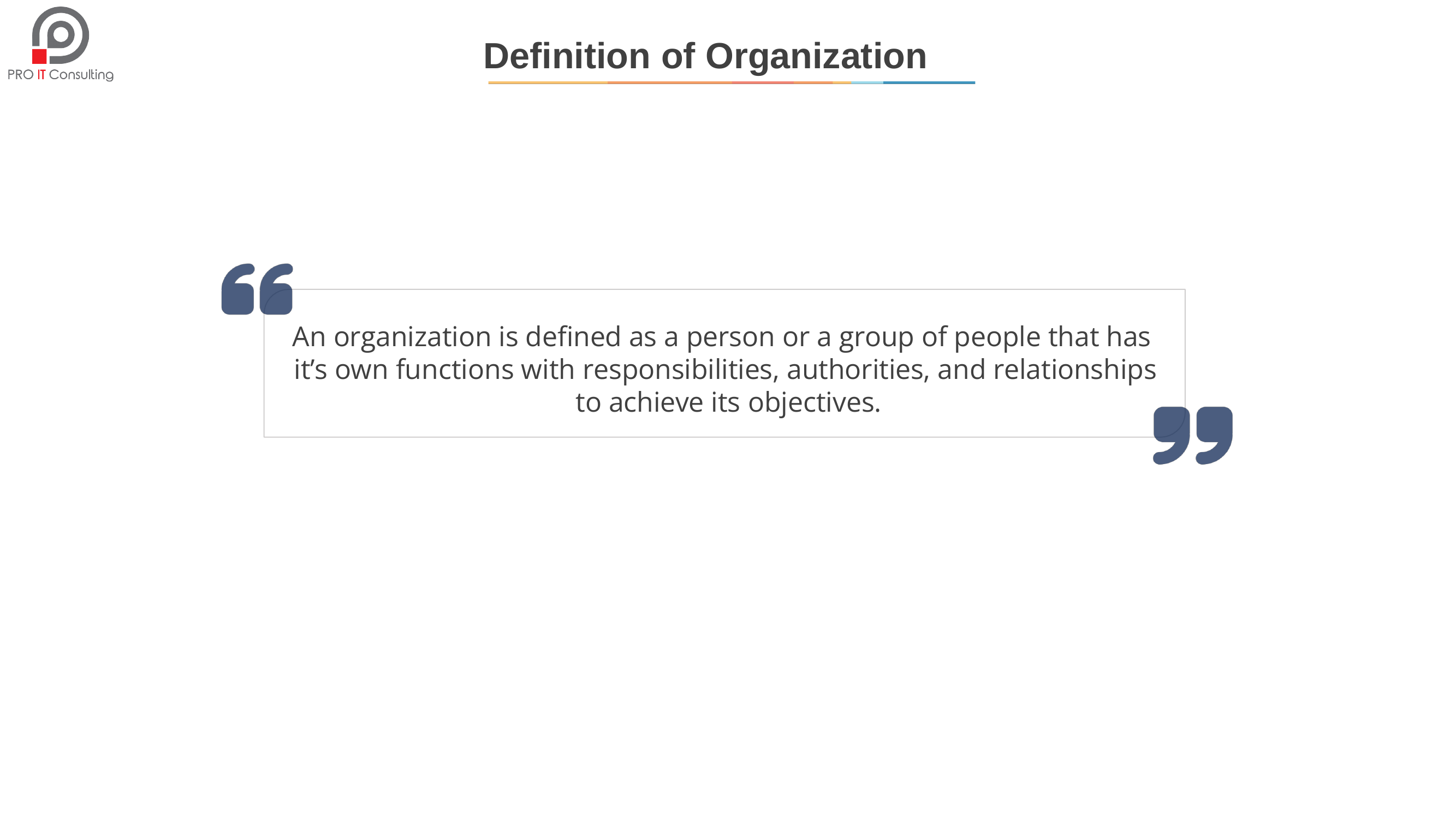

Definition of Organization

An organization is defined as a person or a group of people that has  it’s own functions with responsibilities, authorities, and relationships  to achieve its objectives.